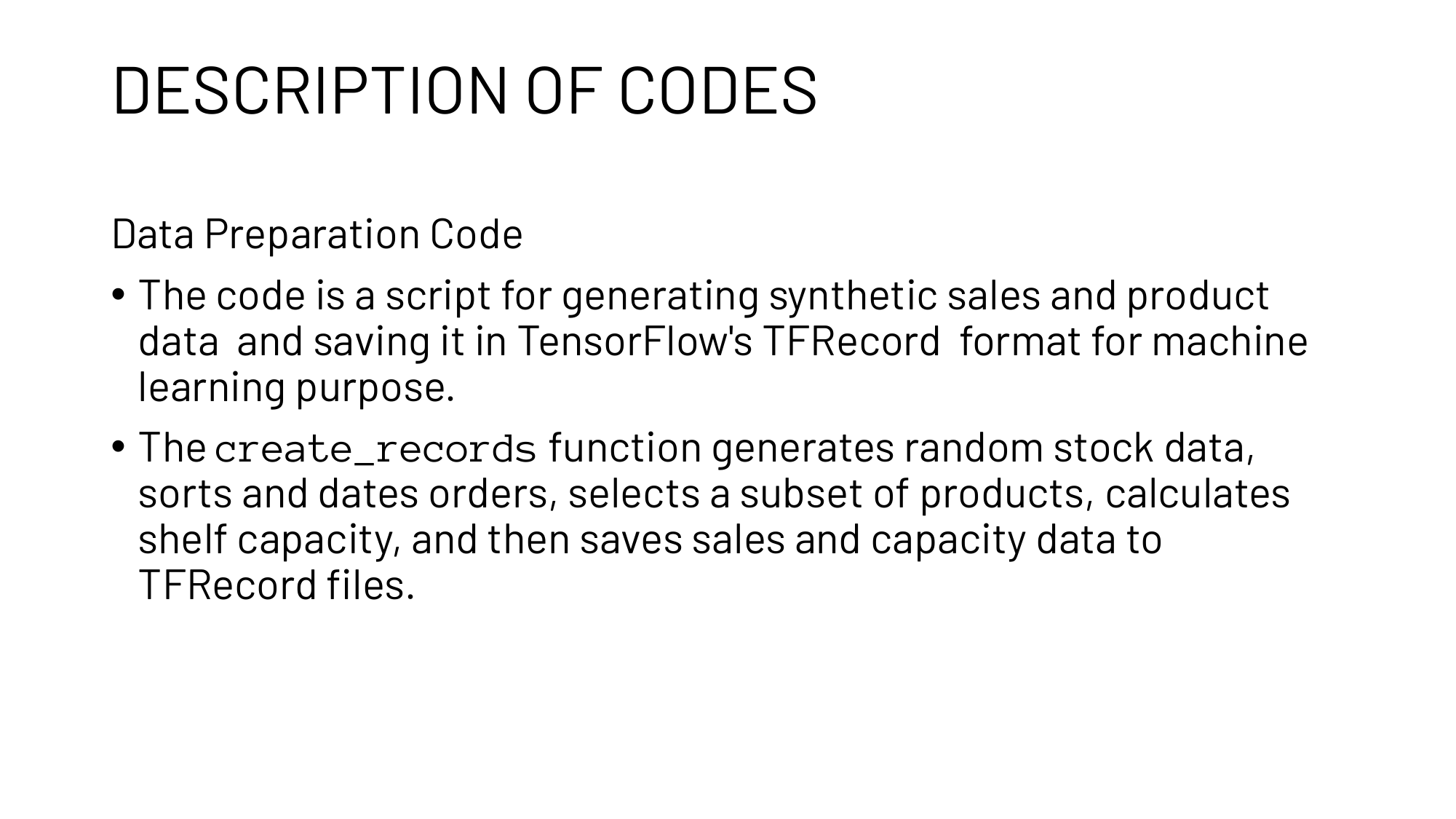

# DESCRIPTION OF CODES

Data Preparation Code
The code is a script for generating synthetic sales and product data  and saving it in TensorFlow's TFRecord  format for machine learning purpose.
The create_records function generates random stock data, sorts and dates orders, selects a subset of products, calculates shelf capacity, and then saves sales and capacity data to TFRecord files.